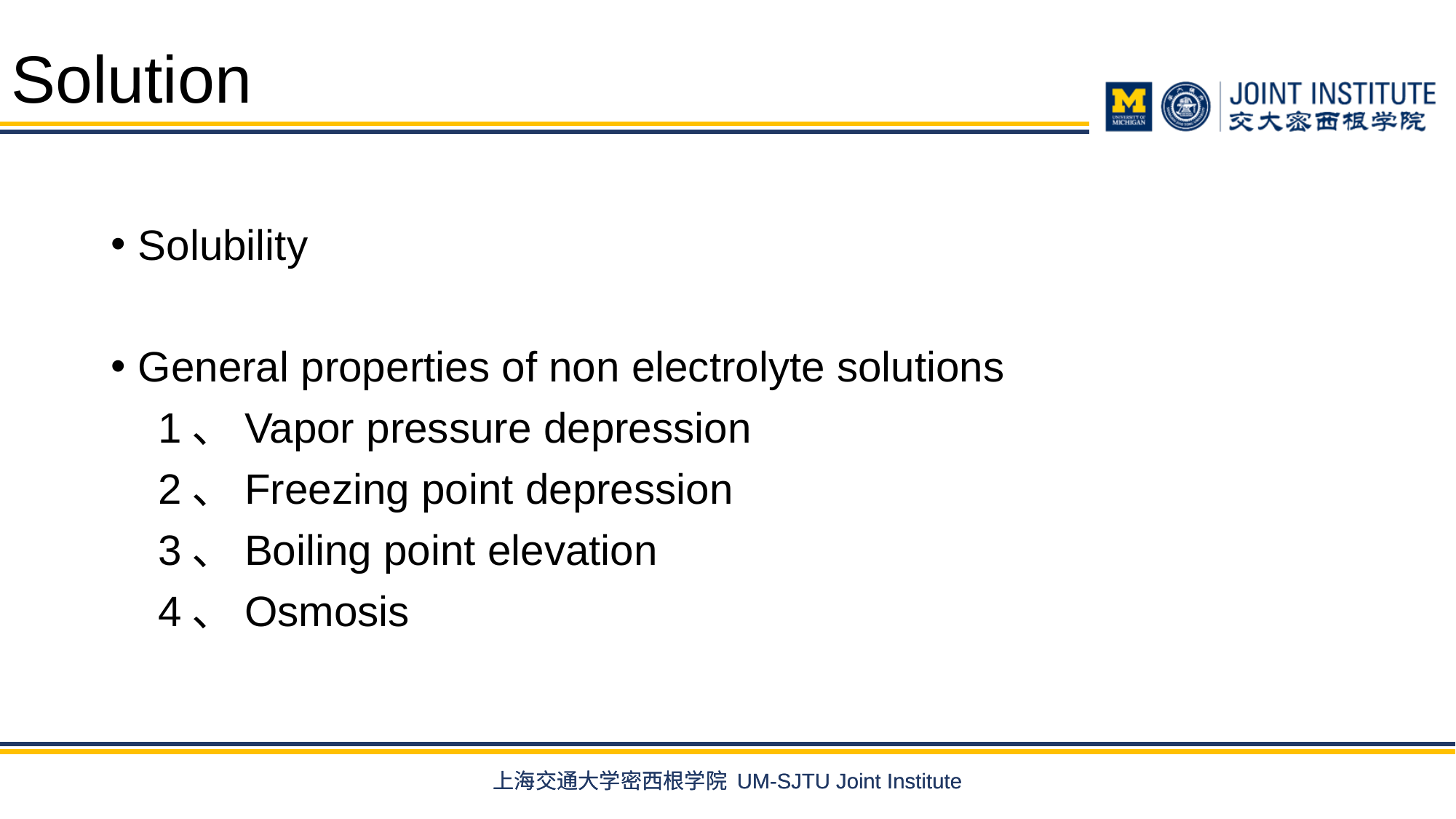

# Solution
Solubility

General properties of non electrolyte solutions
    1、Vapor pressure depression
    2、Freezing point depression
    3、Boiling point elevation
    4、Osmosis
6